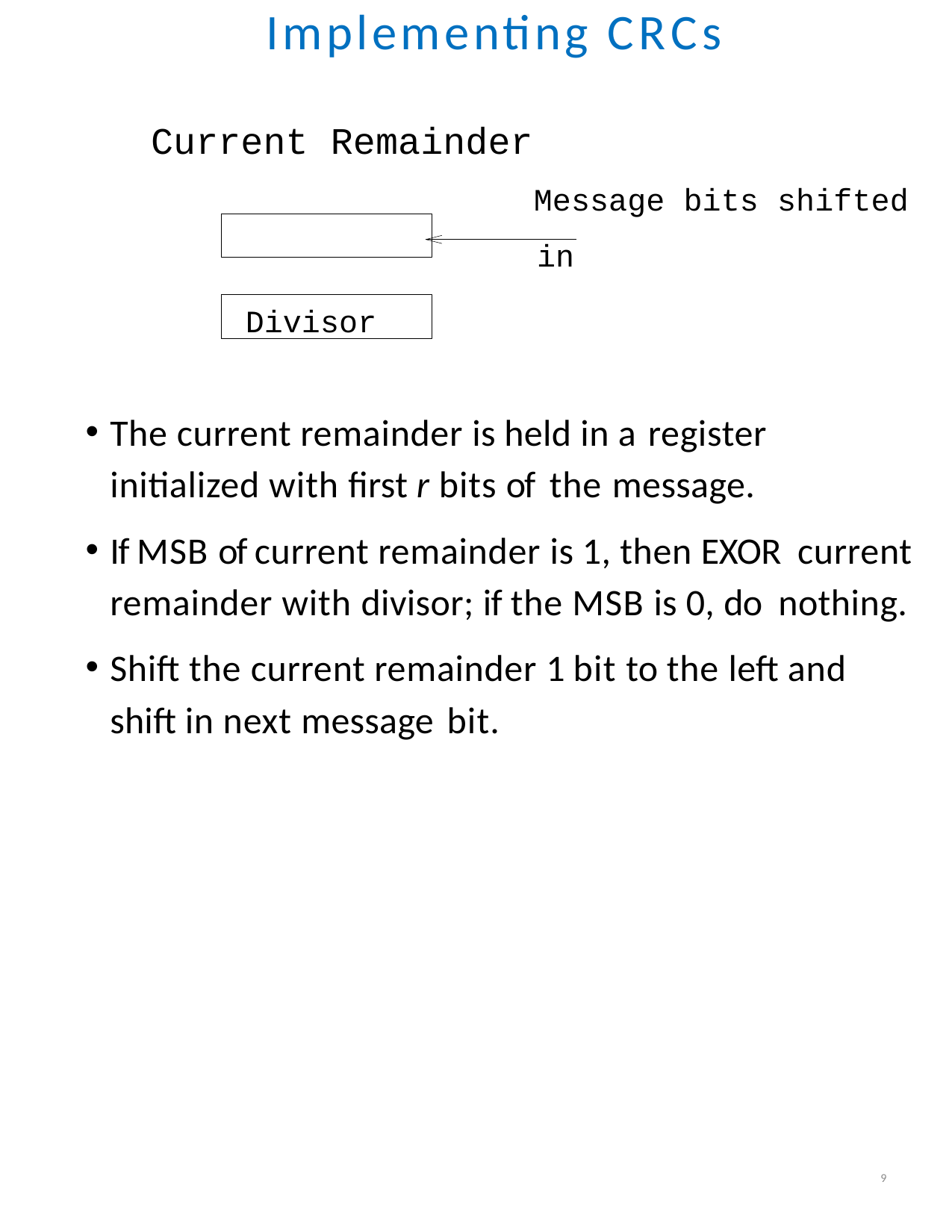

9
Implementing CRCs

Current Remainder
Message bits shifted in

Divisor
The current remainder is held in a register  initialized with first r bits of  the message.
If MSB of current remainder is 1, then EXOR  current remainder with divisor; if the MSB is 0, do  nothing.
Shift the current remainder 1 bit to the left and  shift in next message bit.